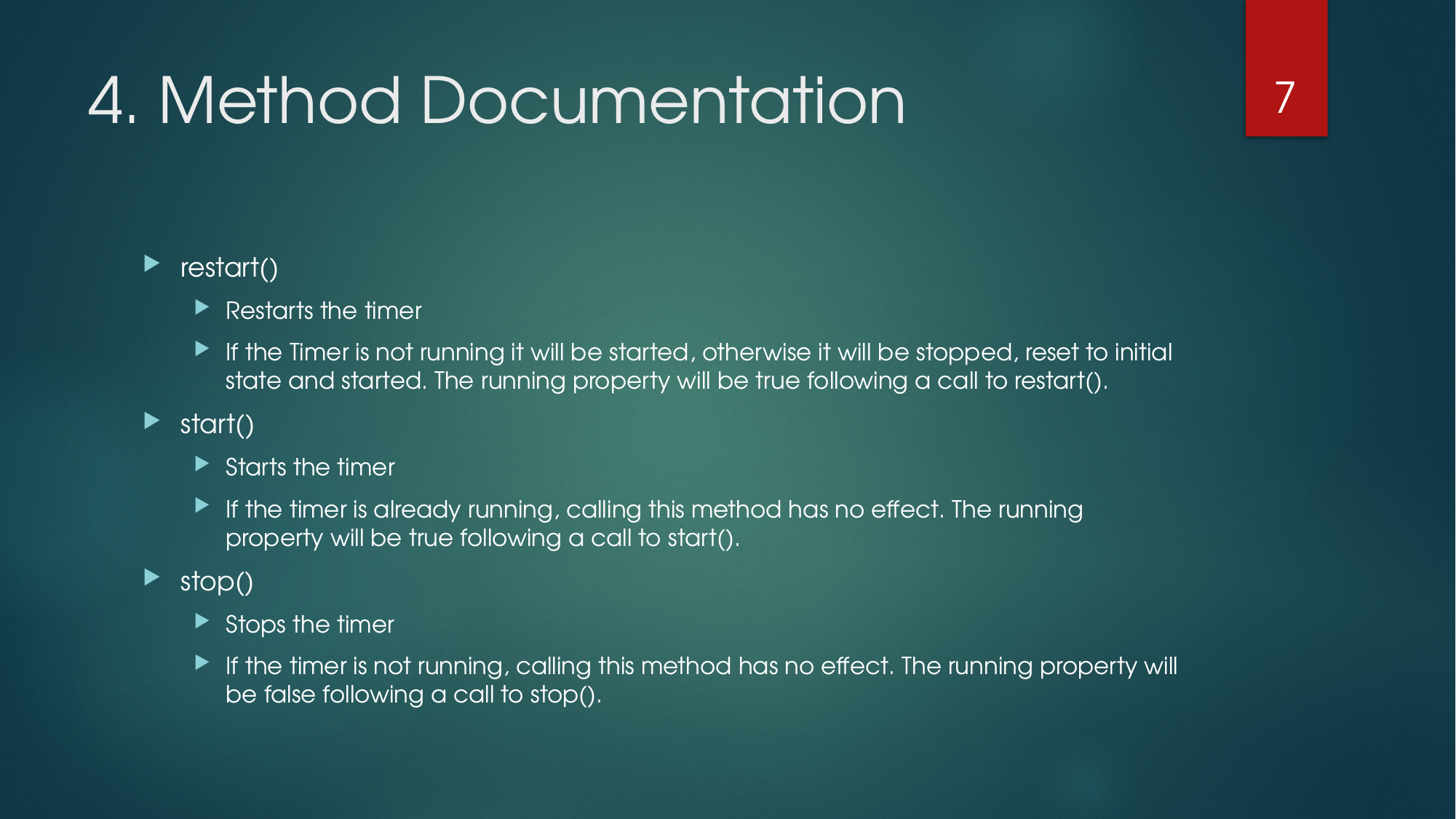

7
# 4. Method Documentation
restart()
Restarts the timer
If the Timer is not running it will be started, otherwise it will be stopped, reset to initial state and started. The running property will be true following a call to restart().
start()
Starts the timer
If the timer is already running, calling this method has no effect. The running property will be true following a call to start().
stop()
Stops the timer
If the timer is not running, calling this method has no effect. The running property will be false following a call to stop().